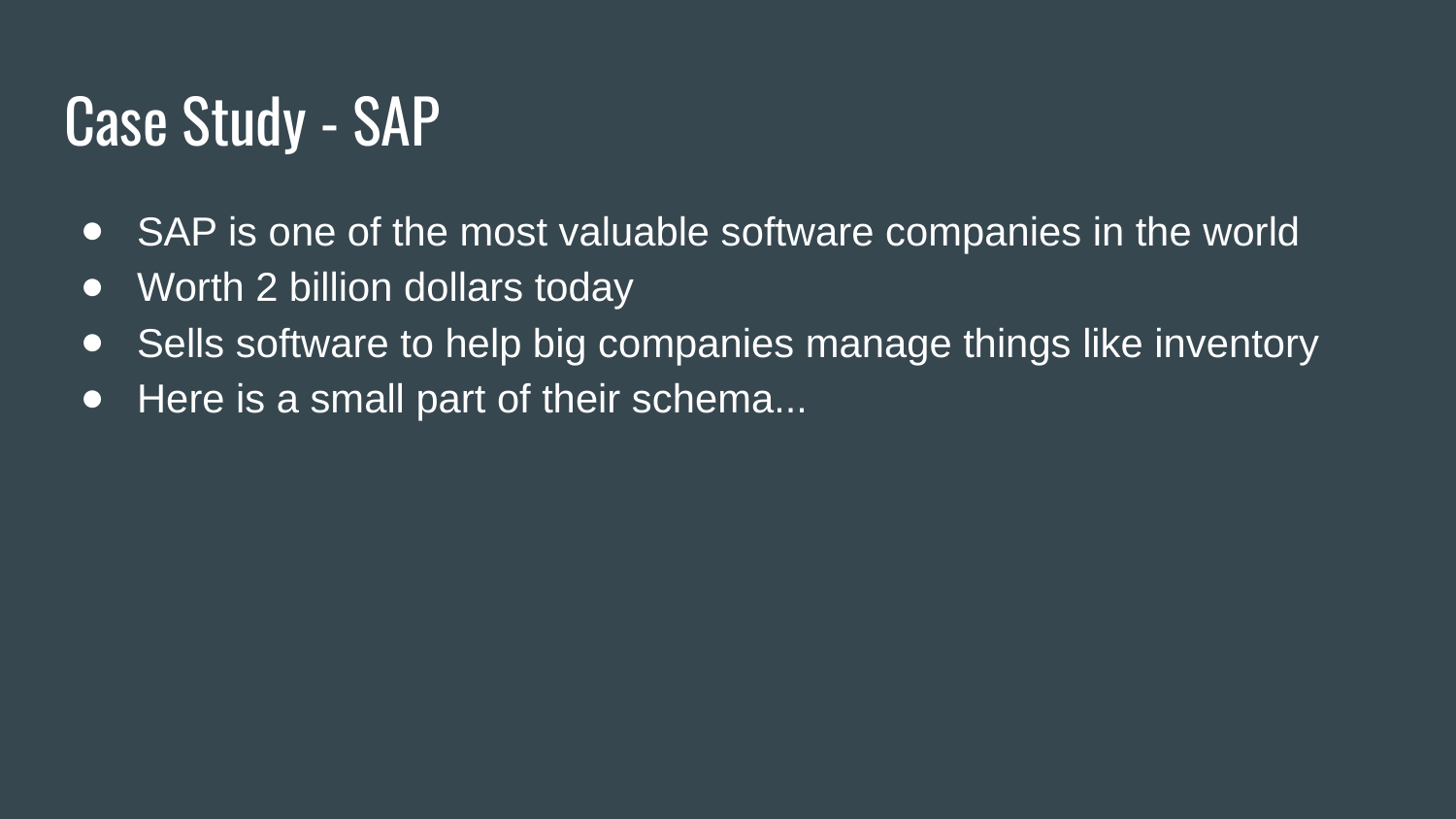

# Case Study - SAP

SAP is one of the most valuable software companies in the world
Worth 2 billion dollars today
Sells software to help big companies manage things like inventory
Here is a small part of their schema...